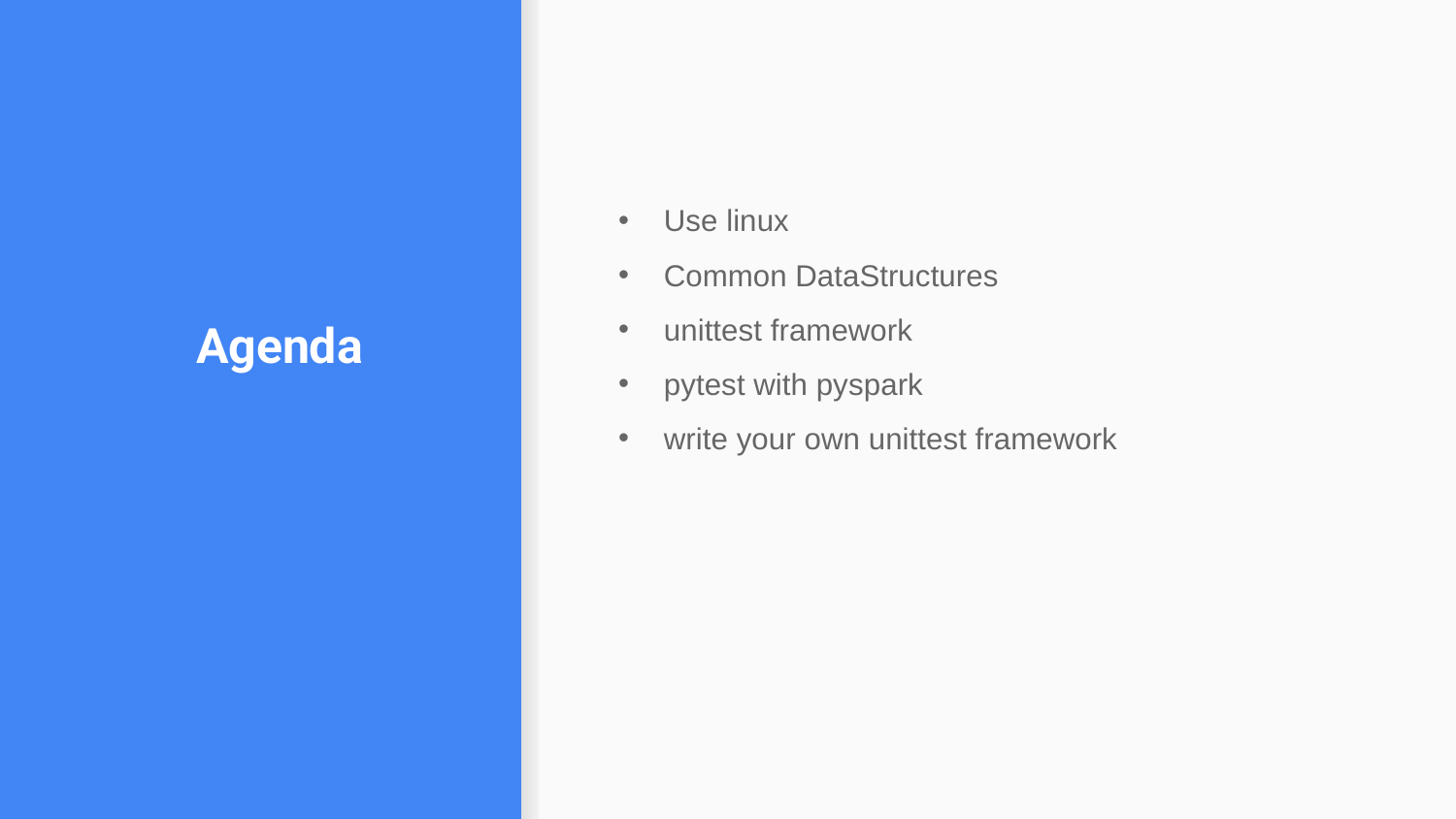

#
Use linux
Common DataStructures
unittest framework
pytest with pyspark
write your own unittest framework

Agenda